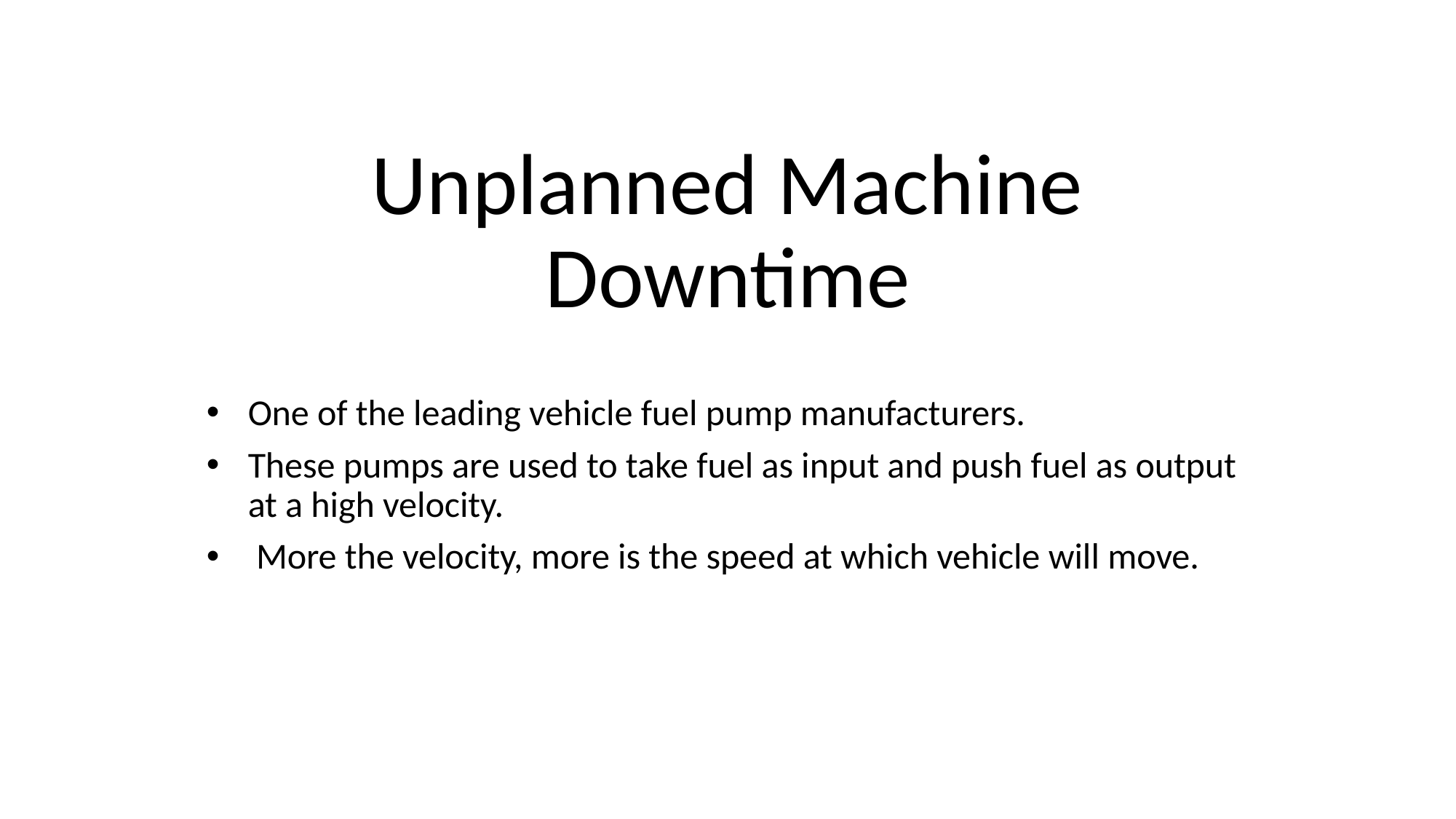

# Unplanned Machine Downtime
One of the leading vehicle fuel pump manufacturers.
These pumps are used to take fuel as input and push fuel as output at a high velocity.
 More the velocity, more is the speed at which vehicle will move.